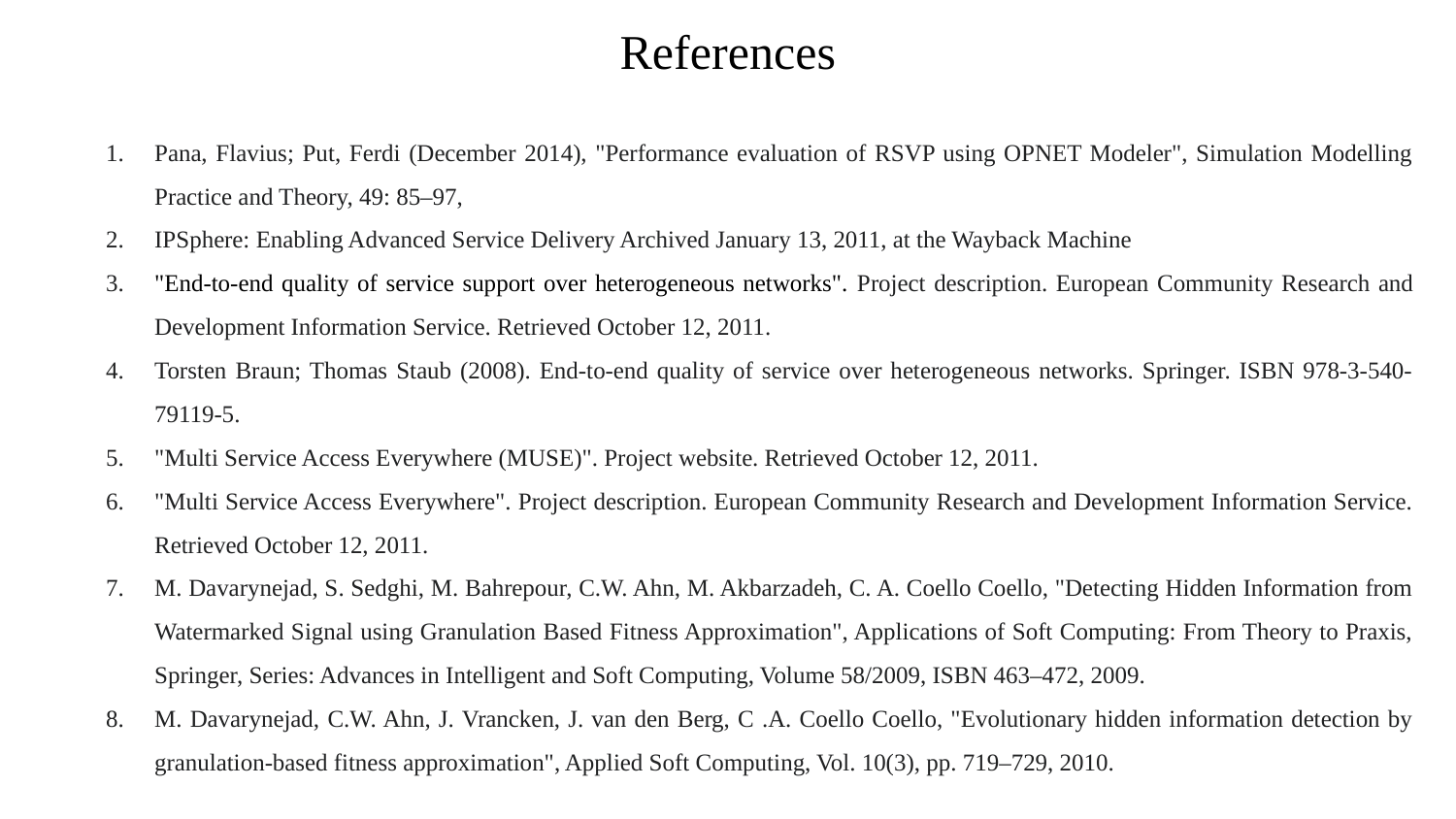

# References
Pana, Flavius; Put, Ferdi (December 2014), "Performance evaluation of RSVP using OPNET Modeler", Simulation Modelling Practice and Theory, 49: 85–97,
IPSphere: Enabling Advanced Service Delivery Archived January 13, 2011, at the Wayback Machine
"End-to-end quality of service support over heterogeneous networks". Project description. European Community Research and Development Information Service. Retrieved October 12, 2011.
Torsten Braun; Thomas Staub (2008). End-to-end quality of service over heterogeneous networks. Springer. ISBN 978-3-540-79119-5.
"Multi Service Access Everywhere (MUSE)". Project website. Retrieved October 12, 2011.
"Multi Service Access Everywhere". Project description. European Community Research and Development Information Service. Retrieved October 12, 2011.
M. Davarynejad, S. Sedghi, M. Bahrepour, C.W. Ahn, M. Akbarzadeh, C. A. Coello Coello, "Detecting Hidden Information from Watermarked Signal using Granulation Based Fitness Approximation", Applications of Soft Computing: From Theory to Praxis, Springer, Series: Advances in Intelligent and Soft Computing, Volume 58/2009, ISBN 463–472, 2009.
M. Davarynejad, C.W. Ahn, J. Vrancken, J. van den Berg, C .A. Coello Coello, "Evolutionary hidden information detection by granulation-based fitness approximation", Applied Soft Computing, Vol. 10(3), pp. 719–729, 2010.